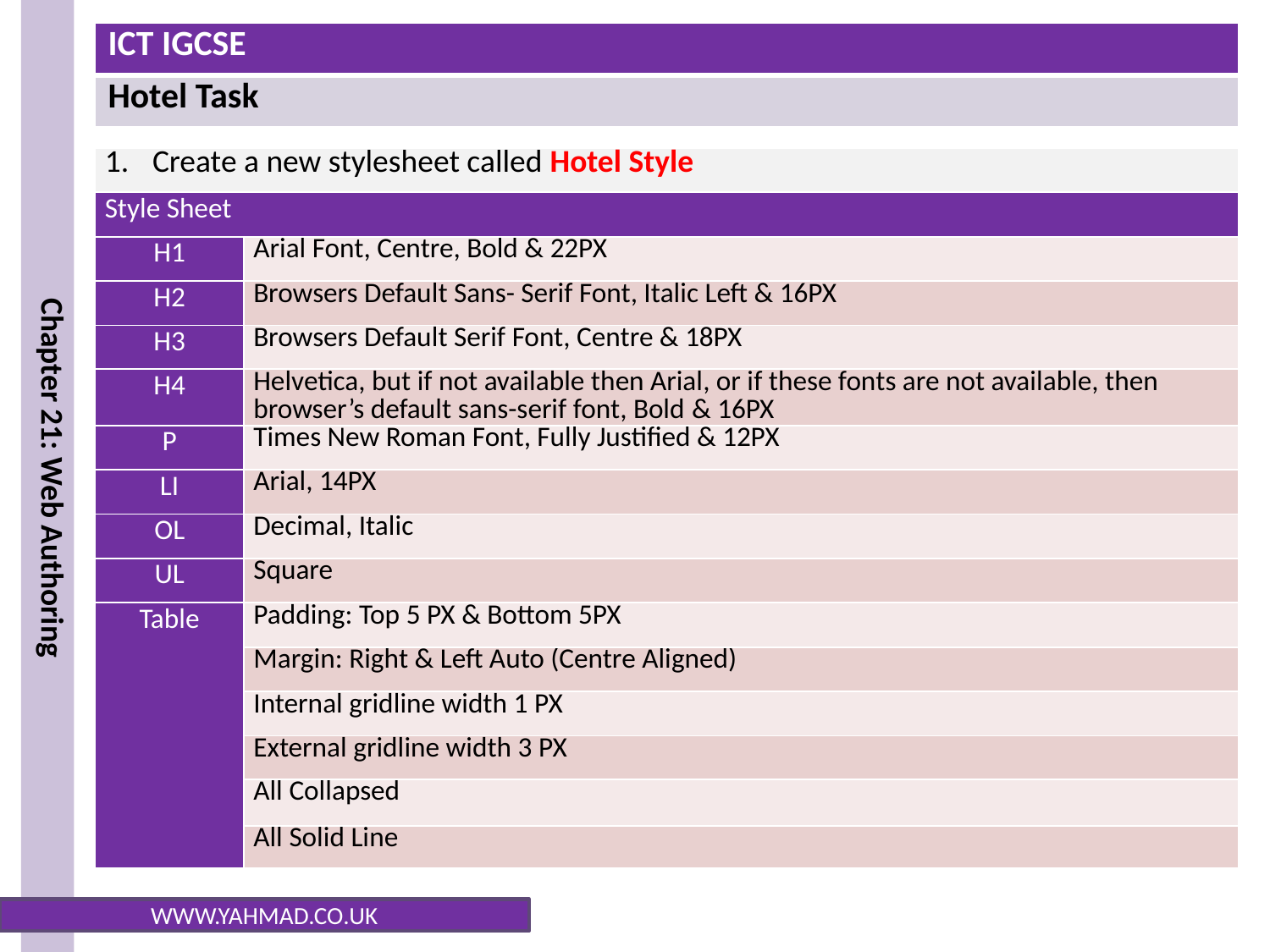

| Create a new stylesheet called Hotel Style |  |
| --- | --- |
| Style Sheet |  |
| H1 | Arial Font, Centre, Bold & 22PX |
| H2 | Browsers Default Sans- Serif Font, Italic Left & 16PX |
| H3 | Browsers Default Serif Font, Centre & 18PX |
| H4 | Helvetica, but if not available then Arial, or if these fonts are not available, then browser’s default sans-serif font, Bold & 16PX |
| P | Times New Roman Font, Fully Justified & 12PX |
| LI | Arial, 14PX |
| OL | Decimal, Italic |
| UL | Square |
| Table | Padding: Top 5 PX & Bottom 5PX |
|  | Margin: Right & Left Auto (Centre Aligned) |
|  | Internal gridline width 1 PX |
|  | External gridline width 3 PX |
|  | All Collapsed |
|  | All Solid Line |